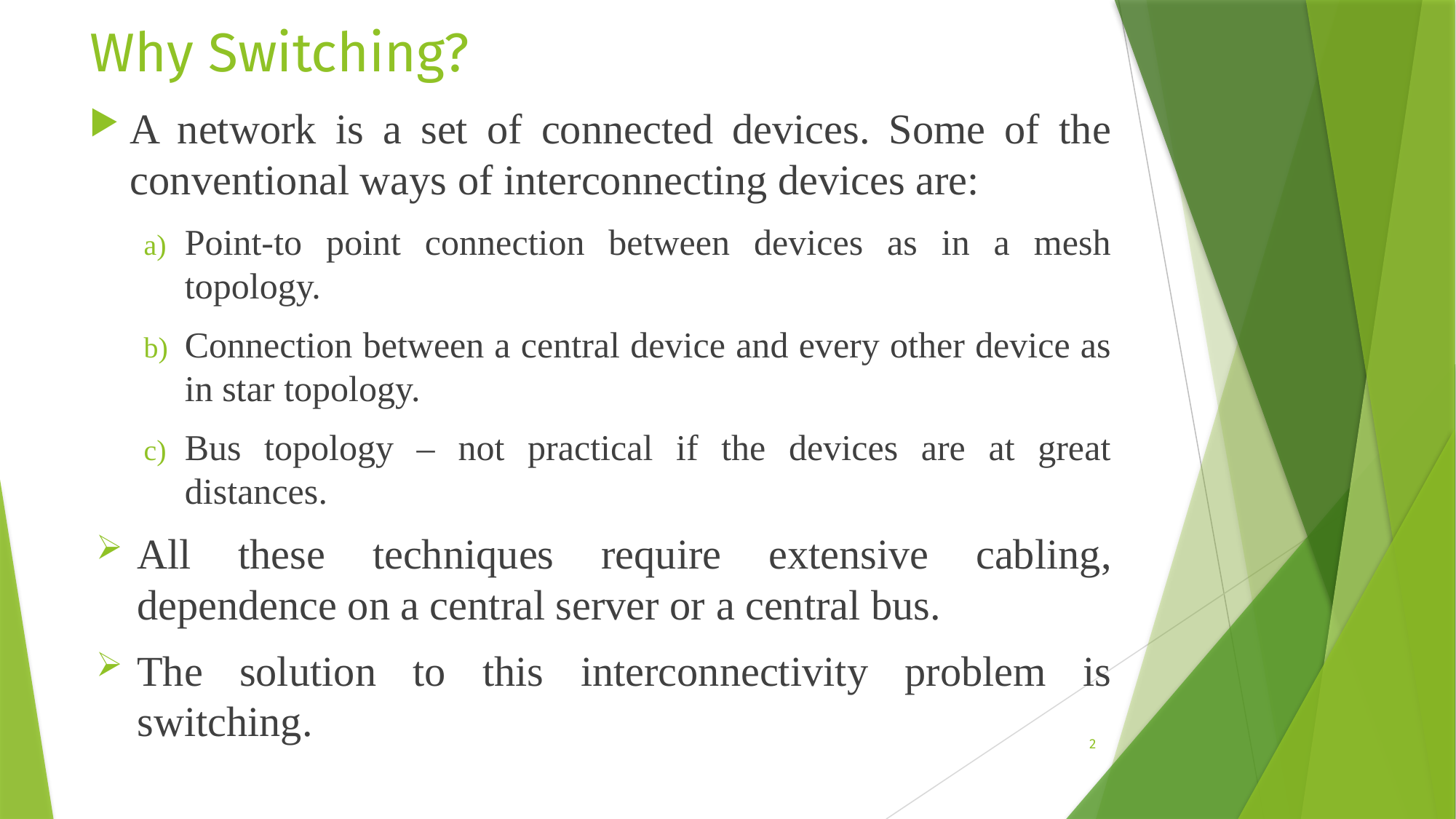

# Why Switching?
A network is a set of connected devices. Some of the conventional ways of interconnecting devices are:
Point-to point connection between devices as in a mesh topology.
Connection between a central device and every other device as in star topology.
Bus topology – not practical if the devices are at great distances.
All these techniques require extensive cabling, dependence on a central server or a central bus.
The solution to this interconnectivity problem is switching.
2